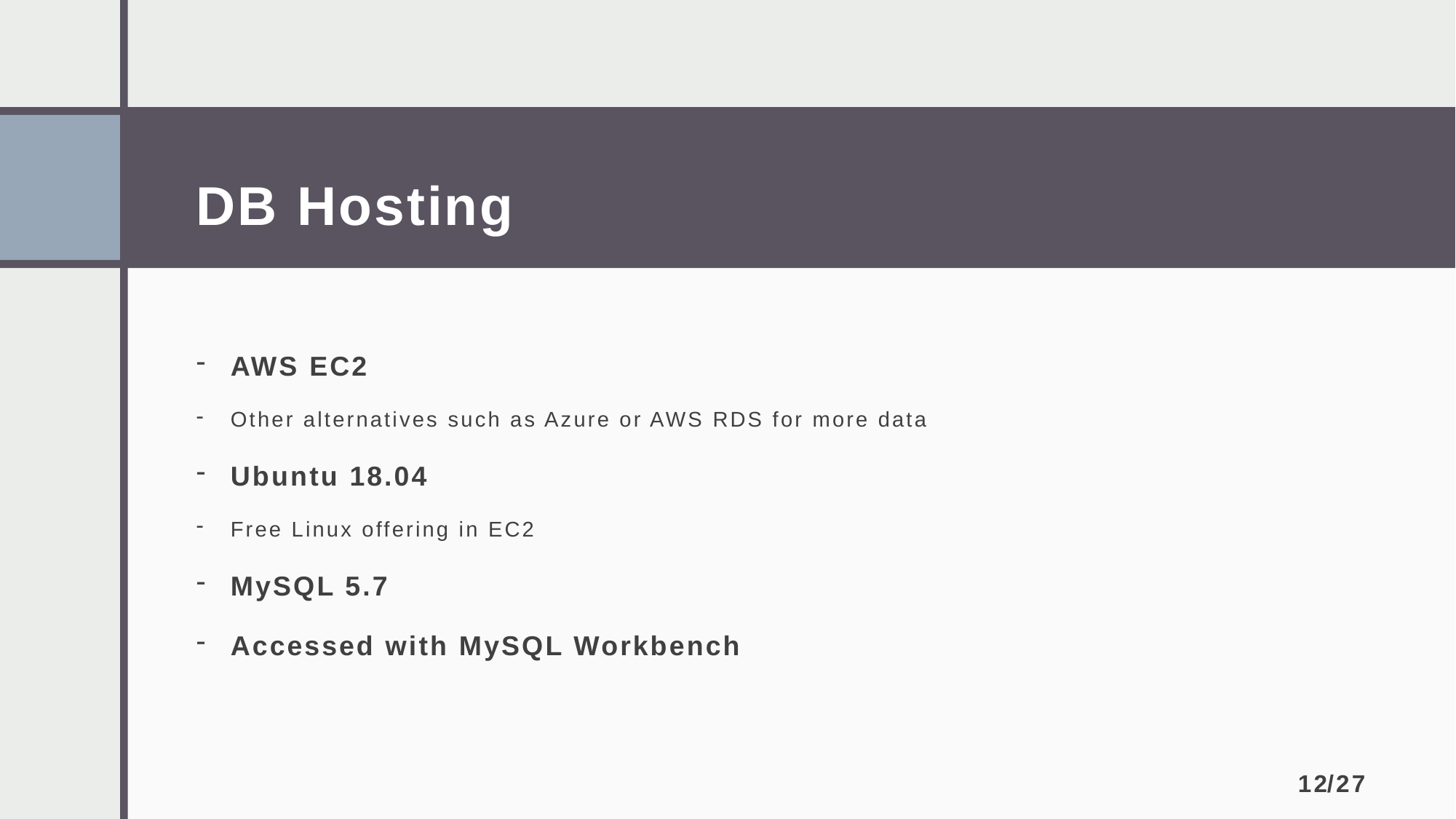

# DB Hosting

AWS EC2
Other alternatives such as Azure or AWS RDS for more data
Ubuntu 18.04
Free Linux offering in EC2
MySQL 5.7
Accessed with MySQL Workbench

12/27